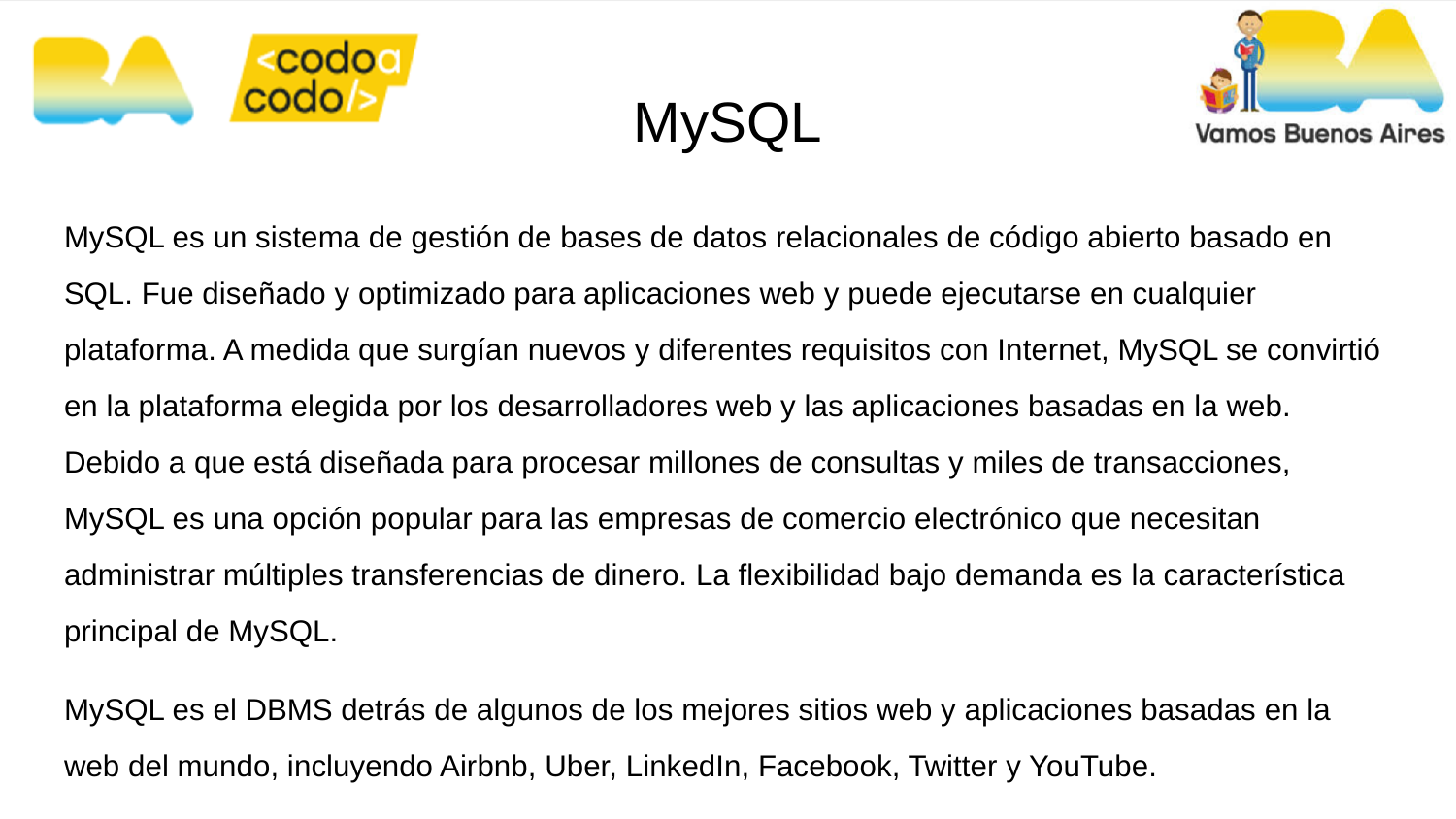

# MySQL
MySQL es un sistema de gestión de bases de datos relacionales de código abierto basado en SQL. Fue diseñado y optimizado para aplicaciones web y puede ejecutarse en cualquier plataforma. A medida que surgían nuevos y diferentes requisitos con Internet, MySQL se convirtió en la plataforma elegida por los desarrolladores web y las aplicaciones basadas en la web. Debido a que está diseñada para procesar millones de consultas y miles de transacciones, MySQL es una opción popular para las empresas de comercio electrónico que necesitan administrar múltiples transferencias de dinero. La flexibilidad bajo demanda es la característica principal de MySQL.
MySQL es el DBMS detrás de algunos de los mejores sitios web y aplicaciones basadas en la web del mundo, incluyendo Airbnb, Uber, LinkedIn, Facebook, Twitter y YouTube.